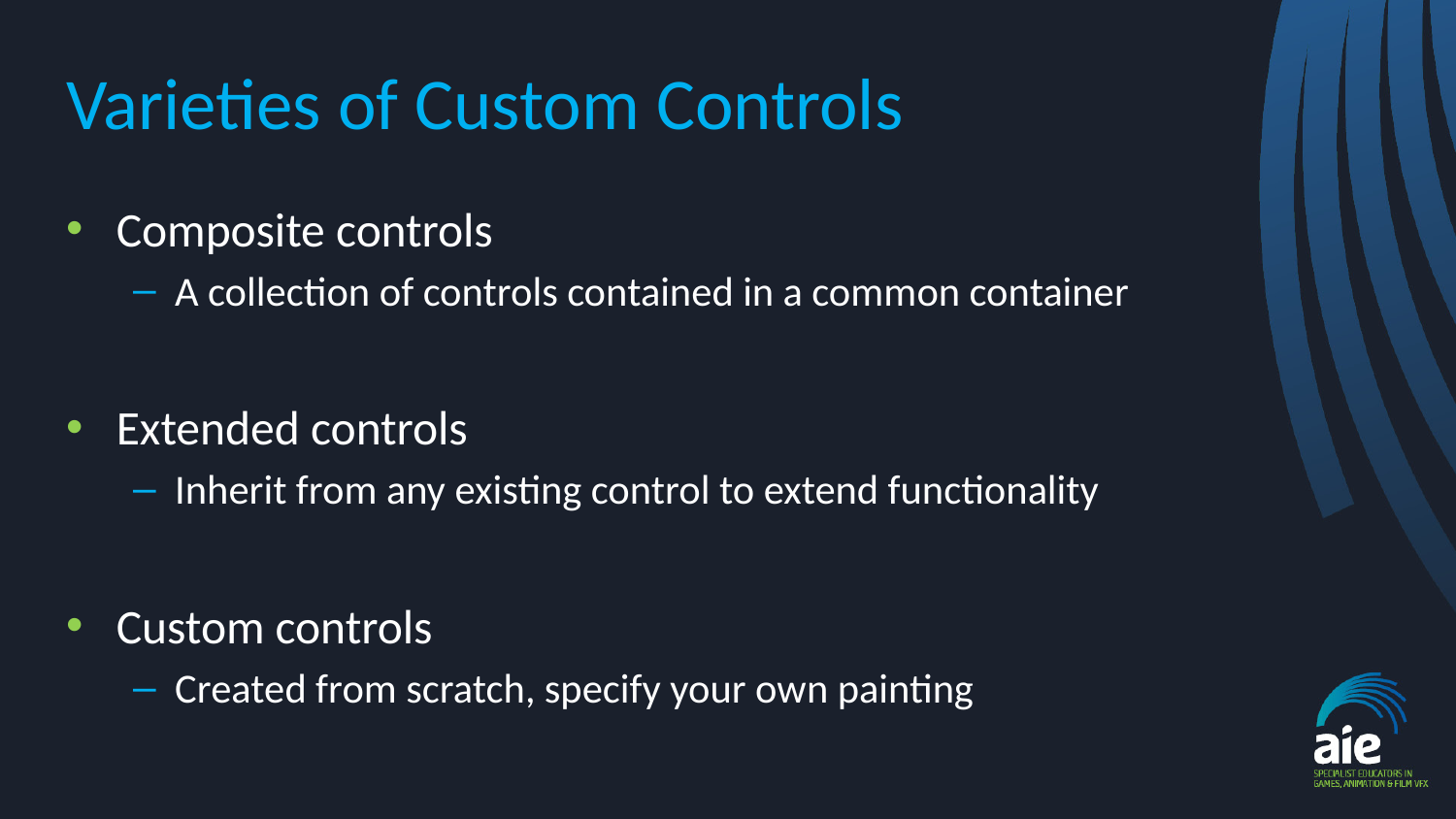

# Varieties of Custom Controls
Composite controls
A collection of controls contained in a common container

Extended controls
Inherit from any existing control to extend functionality

Custom controls
Created from scratch, specify your own painting